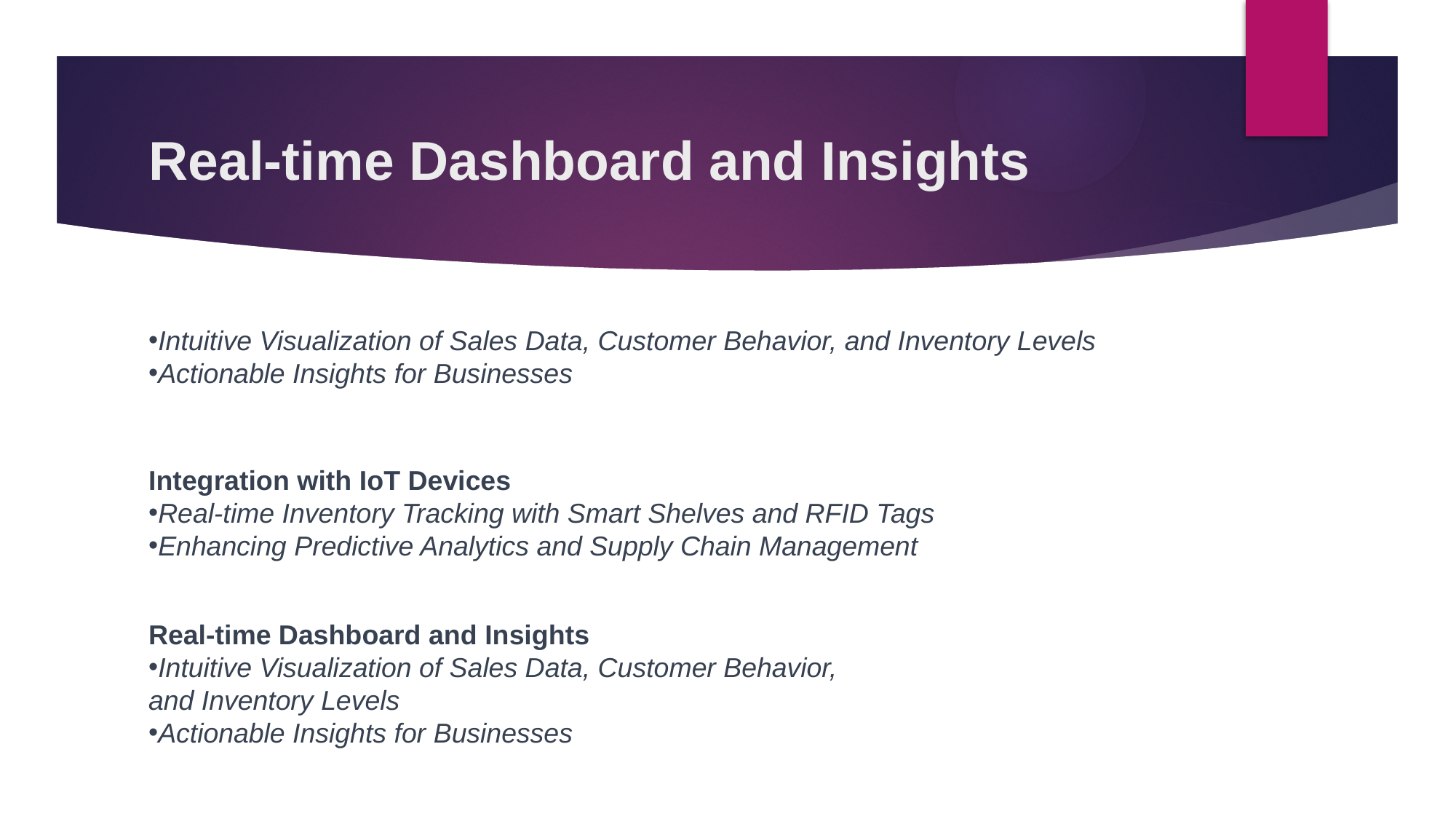

# Real-time Dashboard and Insights
Intuitive Visualization of Sales Data, Customer Behavior, and Inventory Levels
Actionable Insights for Businesses
Integration with IoT Devices
Real-time Inventory Tracking with Smart Shelves and RFID Tags
Enhancing Predictive Analytics and Supply Chain Management
Real-time Dashboard and Insights
Intuitive Visualization of Sales Data, Customer Behavior, and Inventory Levels
Actionable Insights for Businesses